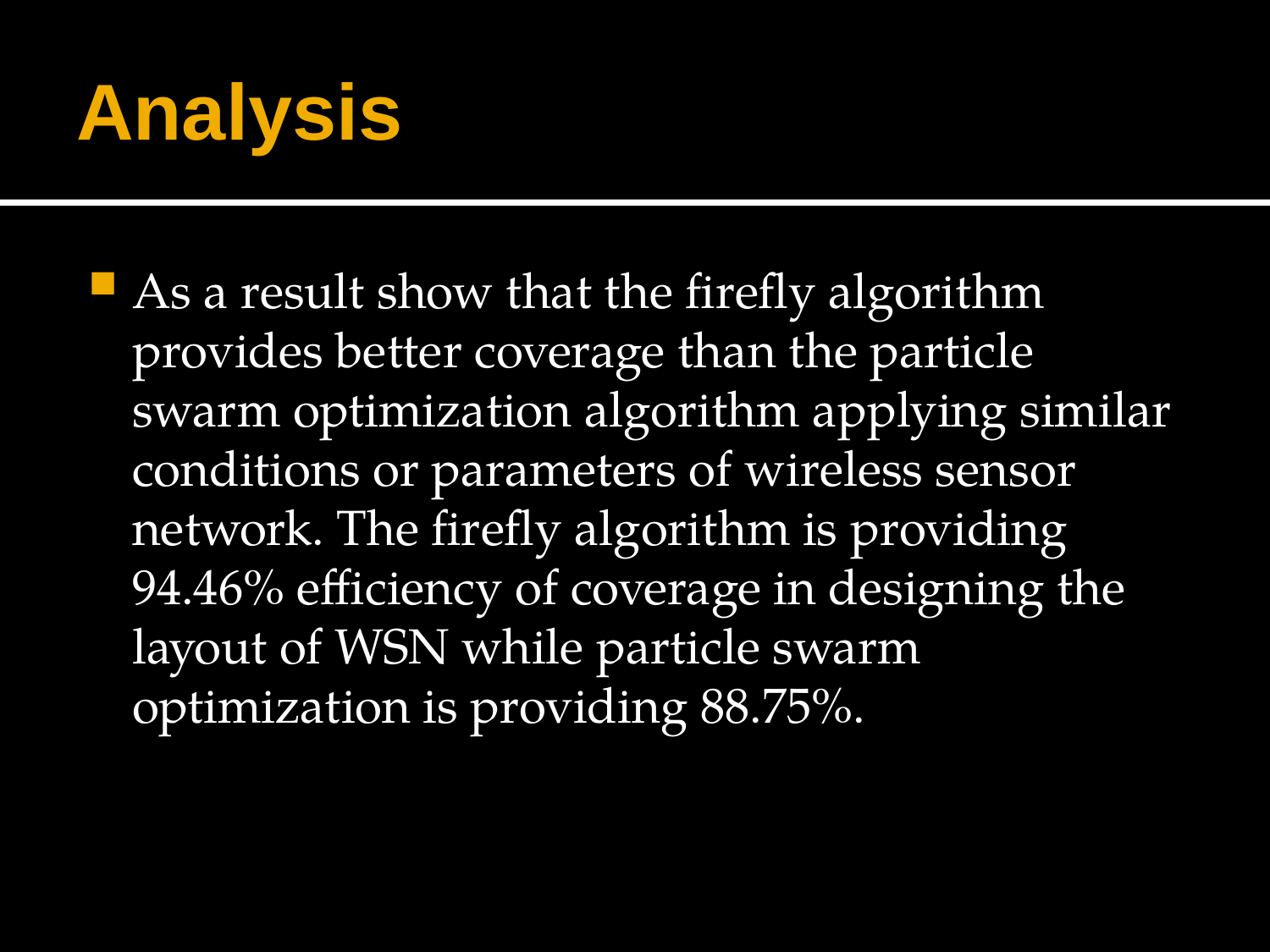

# Analysis
As a result show that the firefly algorithm provides better coverage than the particle swarm optimization algorithm applying similar conditions or parameters of wireless sensor network. The firefly algorithm is providing 94.46% efficiency of coverage in designing the layout of WSN while particle swarm optimization is providing 88.75%.